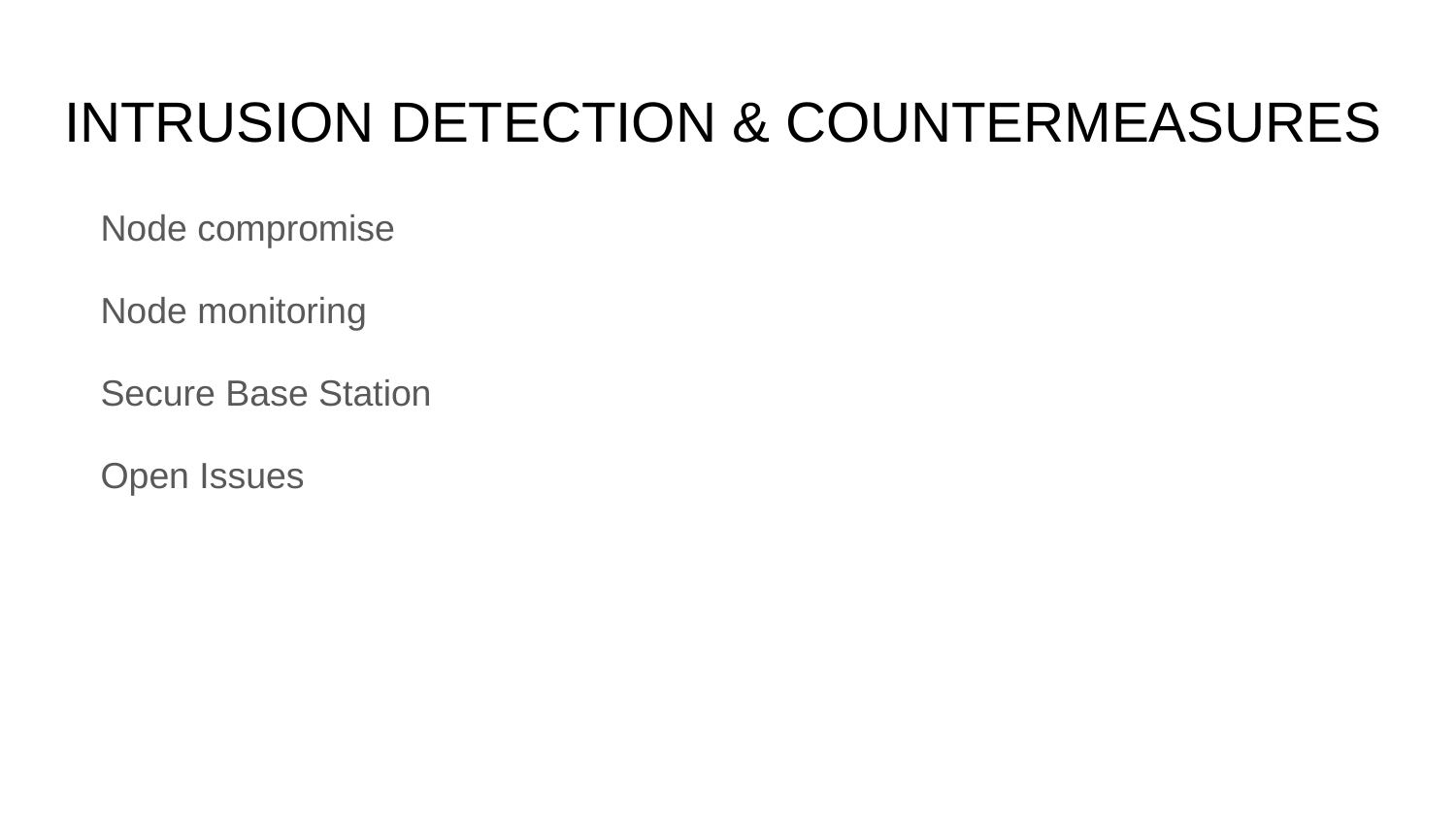

# INTRUSION DETECTION & COUNTERMEASURES
Node compromise
Node monitoring
Secure Base Station
Open Issues